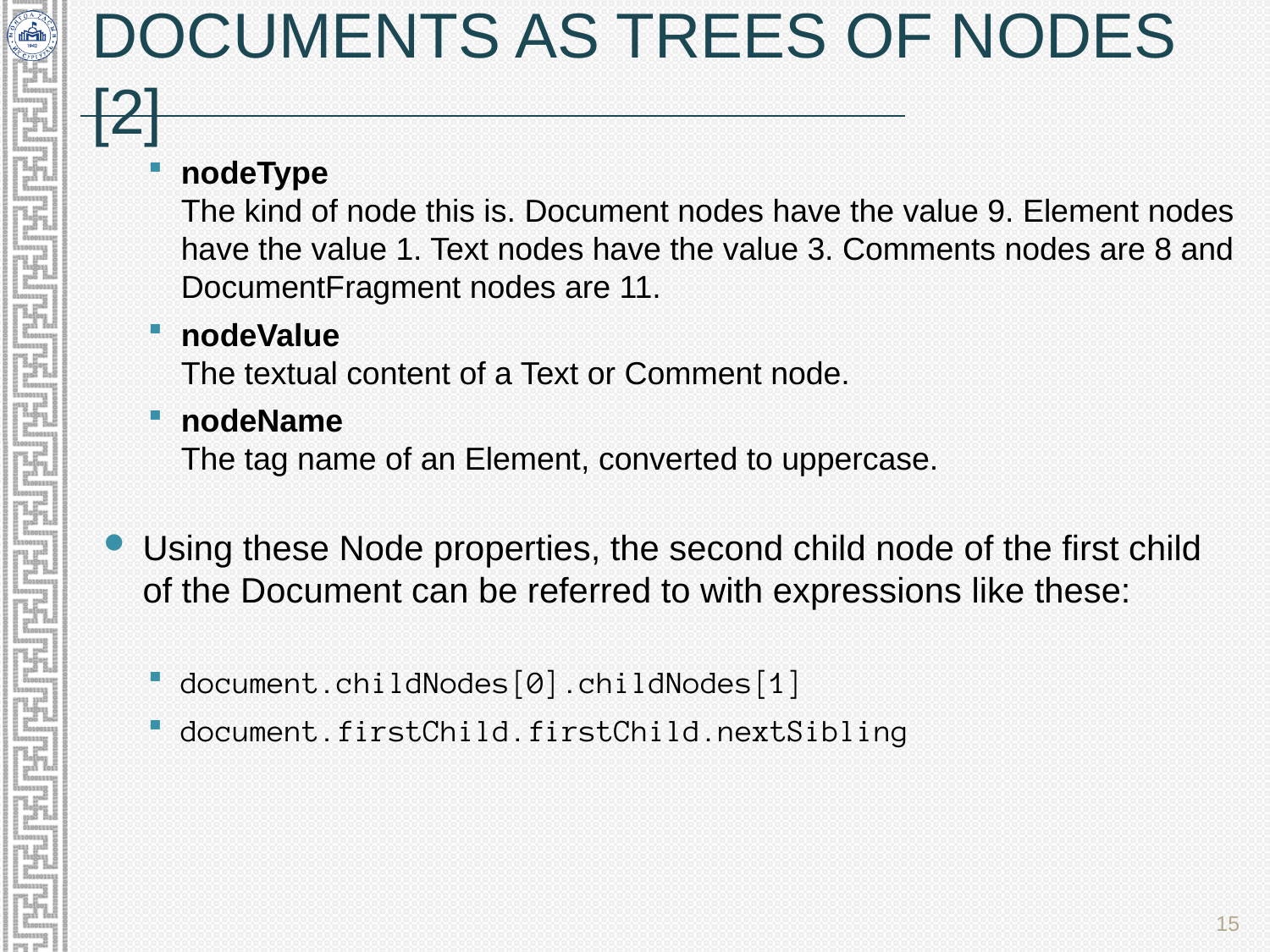

# Documents As Trees of Nodes [2]
nodeType
The kind of node this is. Document nodes have the value 9. Element nodes have the value 1. Text nodes have the value 3. Comments nodes are 8 and DocumentFragment nodes are 11.
nodeValue
The textual content of a Text or Comment node.
nodeName
The tag name of an Element, converted to uppercase.
Using these Node properties, the second child node of the first child of the Document can be referred to with expressions like these:
document.childNodes[0].childNodes[1]
document.firstChild.firstChild.nextSibling
15